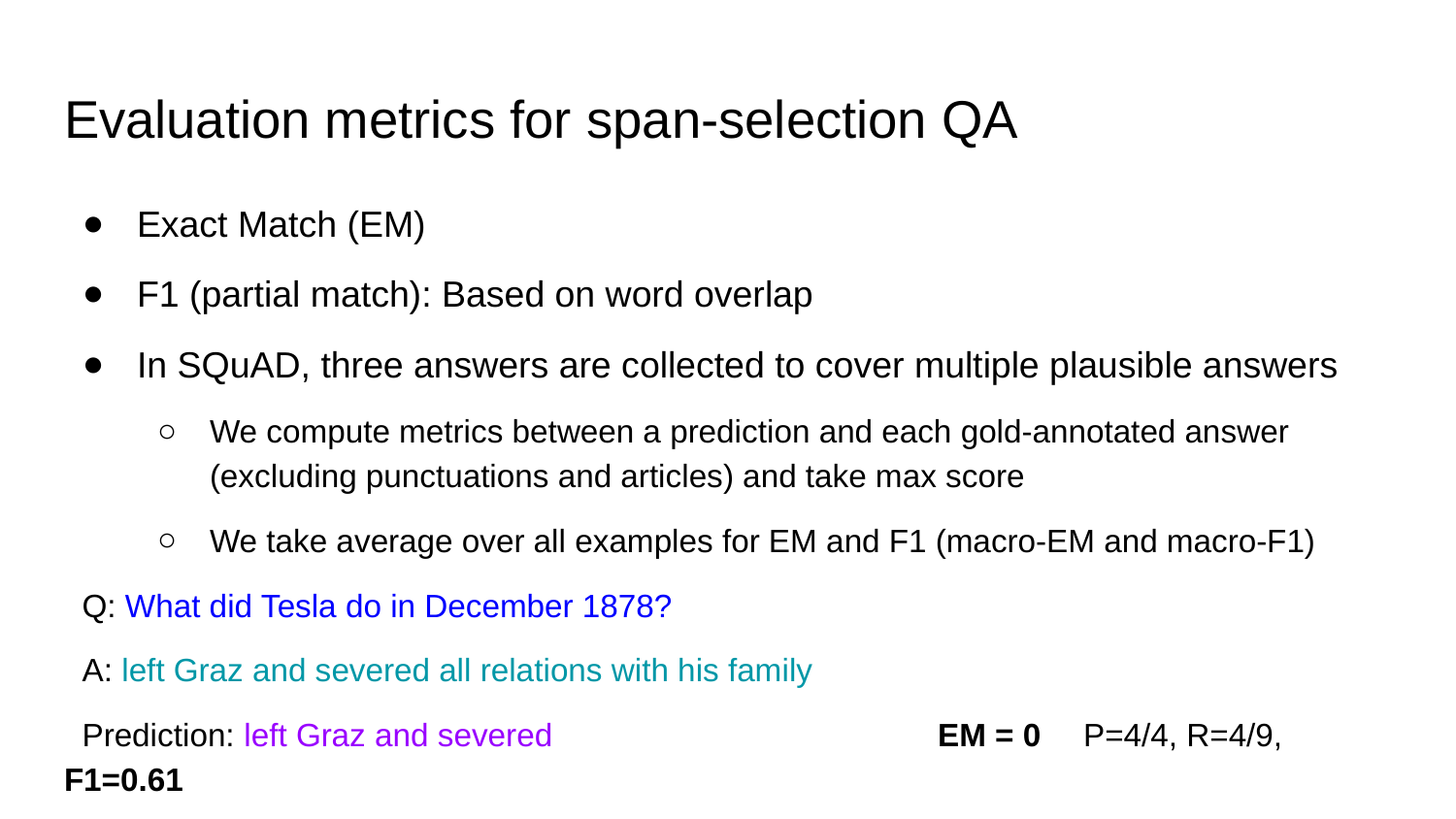

# Evaluation metrics for span-selection QA
Exact Match (EM)
F1 (partial match): Based on word overlap
In SQuAD, three answers are collected to cover multiple plausible answers
We compute metrics between a prediction and each gold-annotated answer (excluding punctuations and articles) and take max score
We take average over all examples for EM and F1 (macro-EM and macro-F1)
  Q: What did Tesla do in December 1878?
  A: left Graz and severed all relations with his family
  Prediction: left Graz and severed			EM = 0	P=4/4, R=4/9, F1=0.61